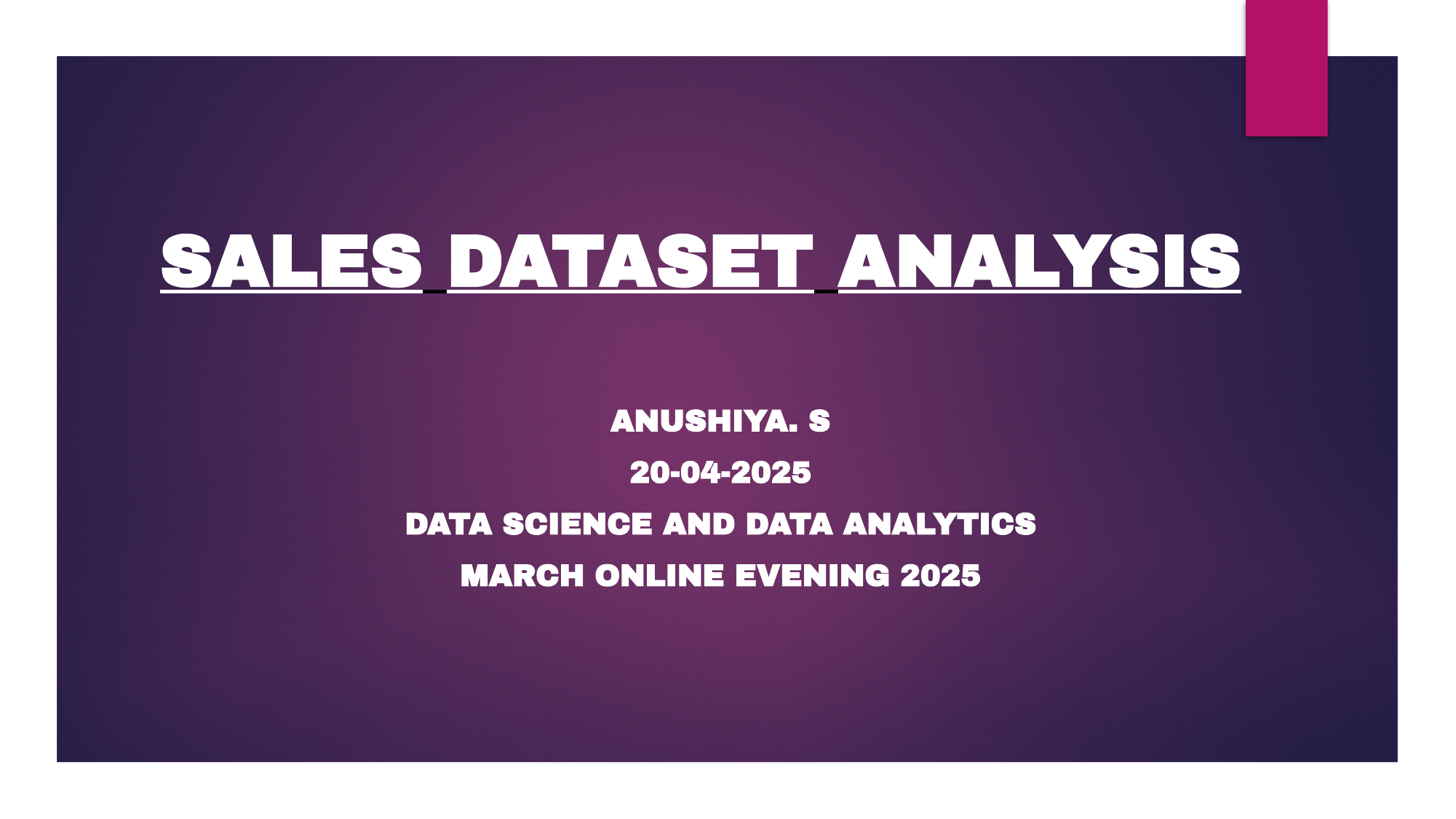

# SALES DATASET ANALYSIS
Anushiya. S
20-04-2025
Data Science and Data Analytics
March Online Evening 2025